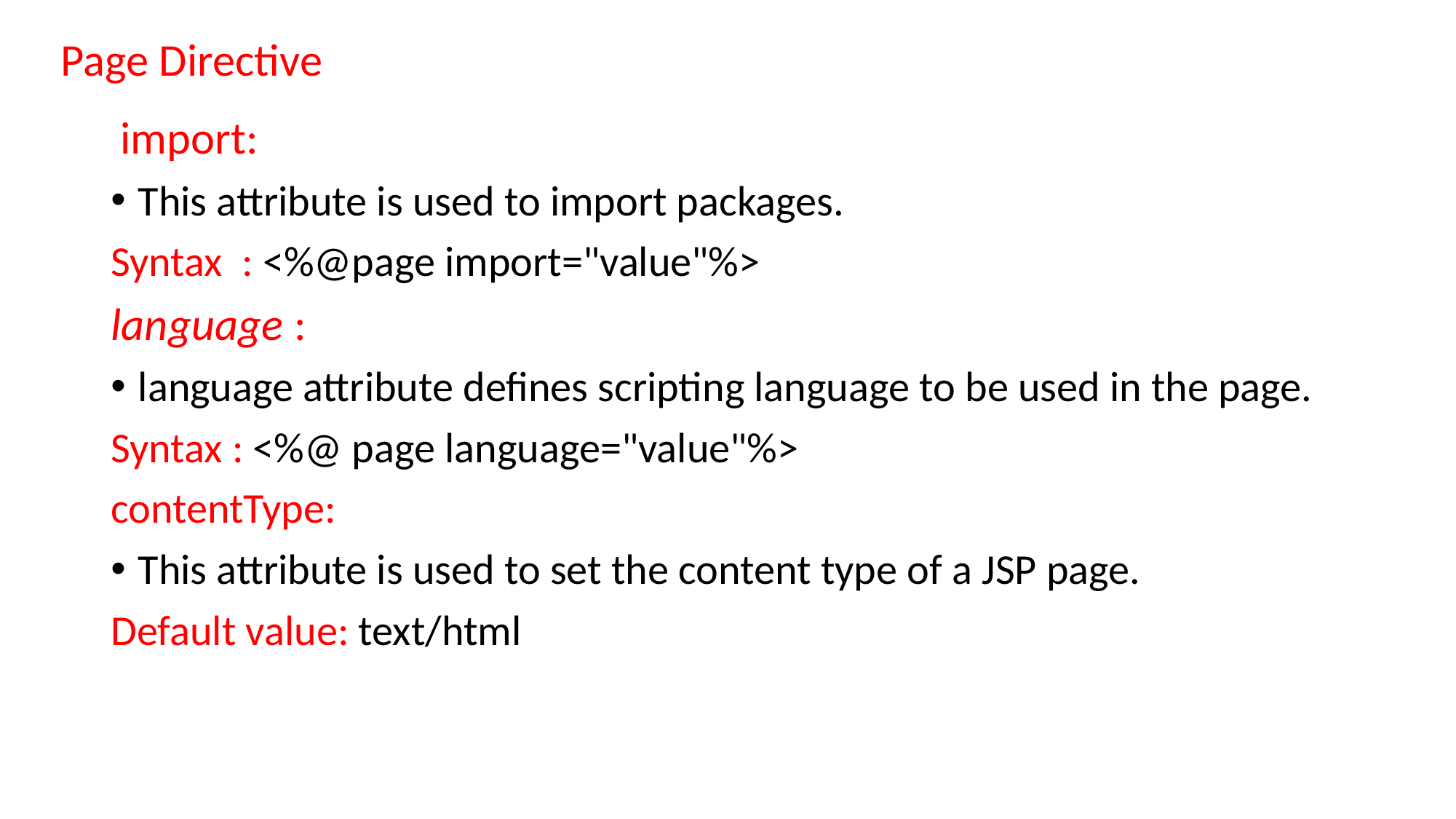

# Page Directive

 import:
This attribute is used to import packages.
Syntax  : <%@page import="value"%>
language :
language attribute defines scripting language to be used in the page.
Syntax : <%@ page language="value"%>
contentType:
This attribute is used to set the content type of a JSP page.
Default value: text/html